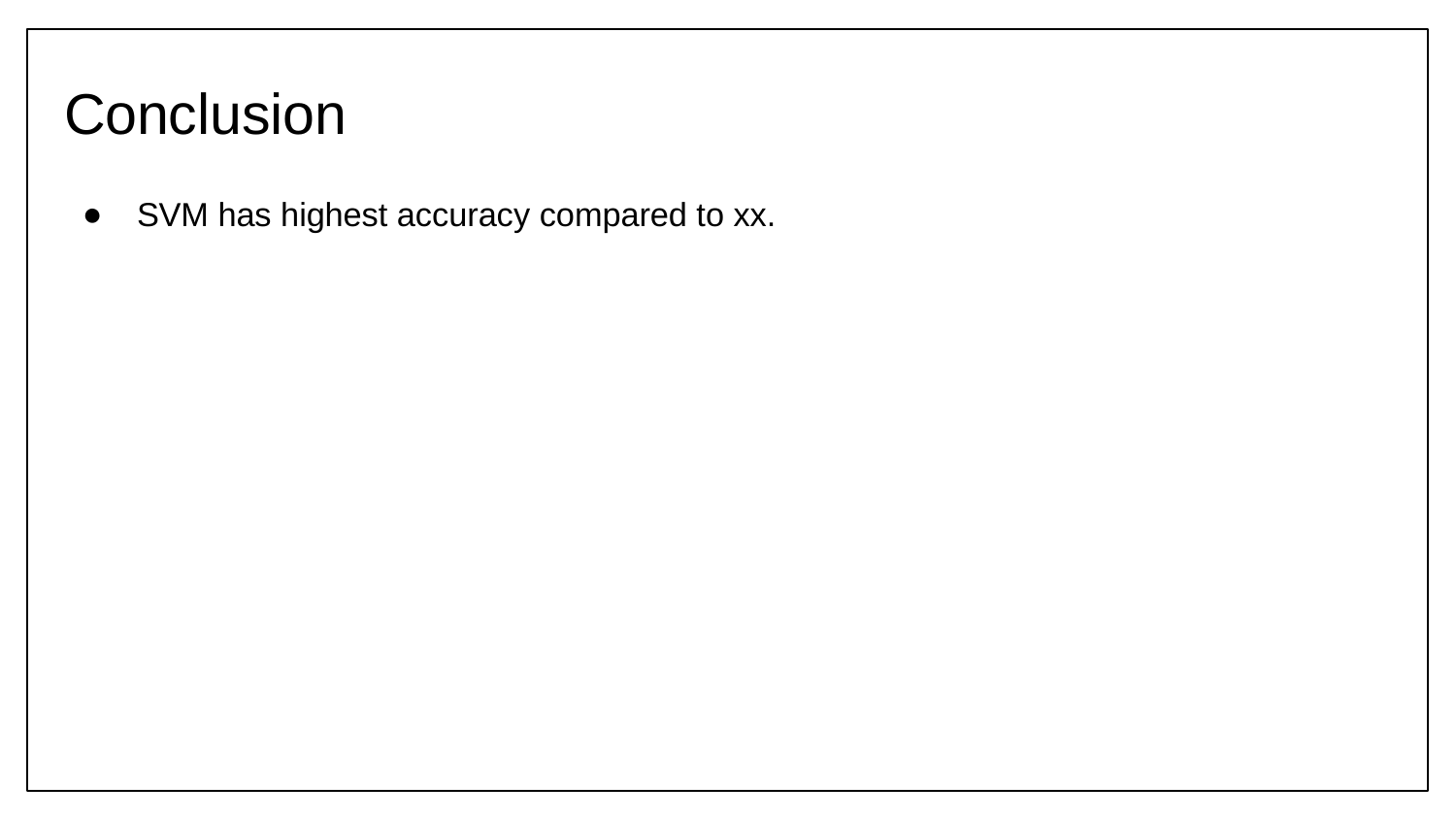

# Conclusion
SVM has highest accuracy compared to xx.